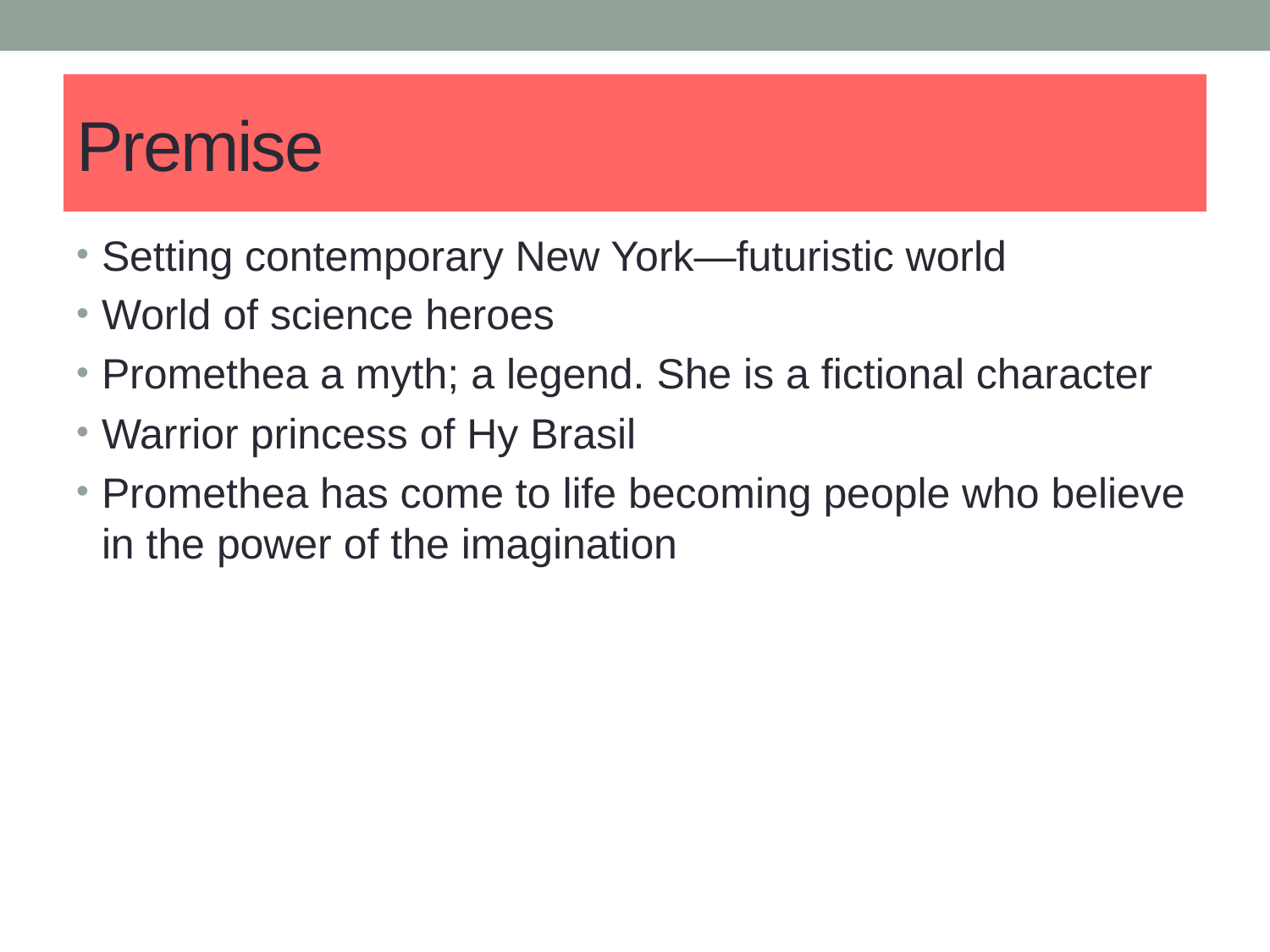

# Premise
Setting contemporary New York—futuristic world
World of science heroes
Promethea a myth; a legend. She is a fictional character
Warrior princess of Hy Brasil
Promethea has come to life becoming people who believe in the power of the imagination